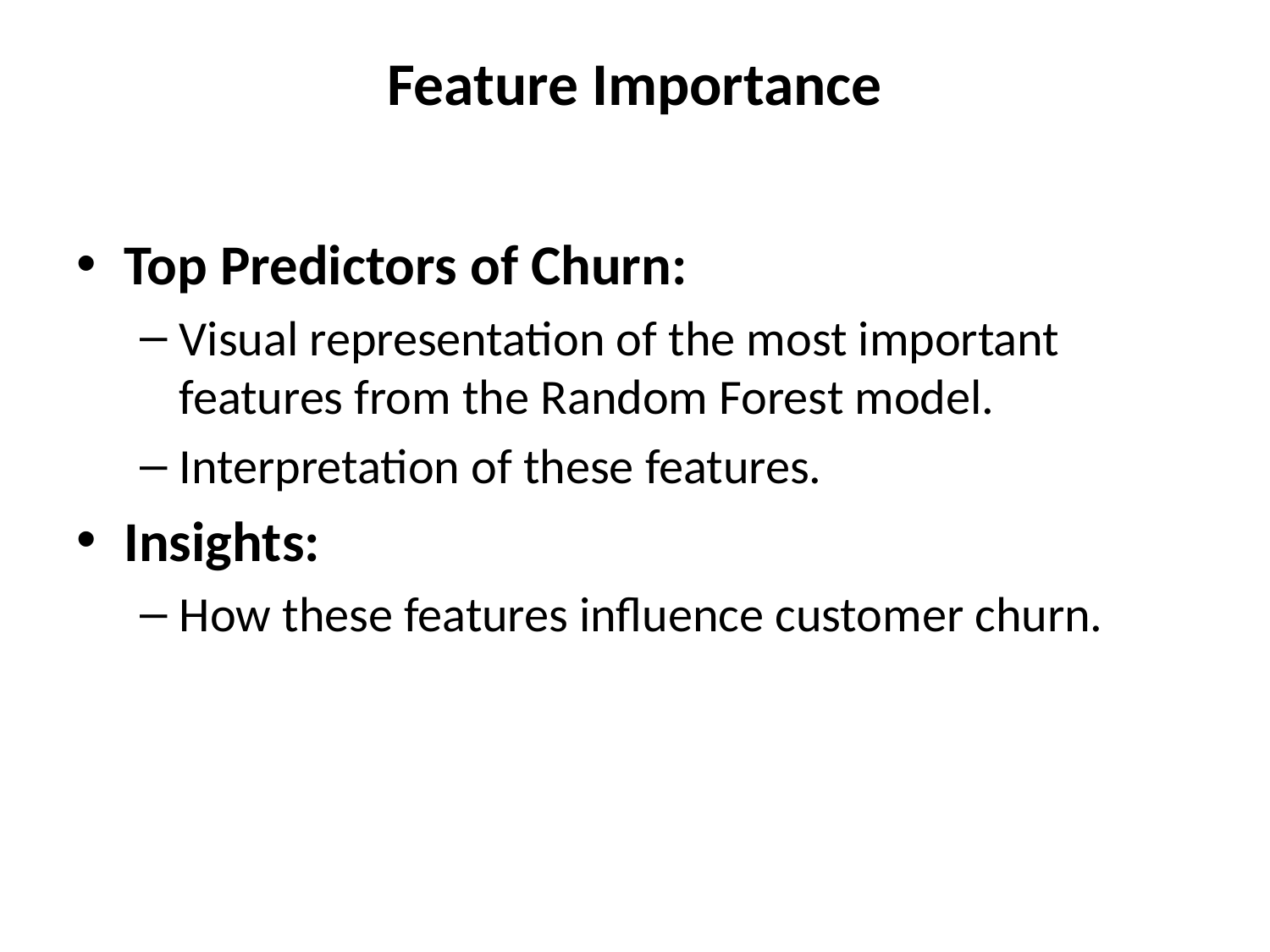

# Feature Importance
Top Predictors of Churn:
Visual representation of the most important features from the Random Forest model.
Interpretation of these features.
Insights:
How these features influence customer churn.